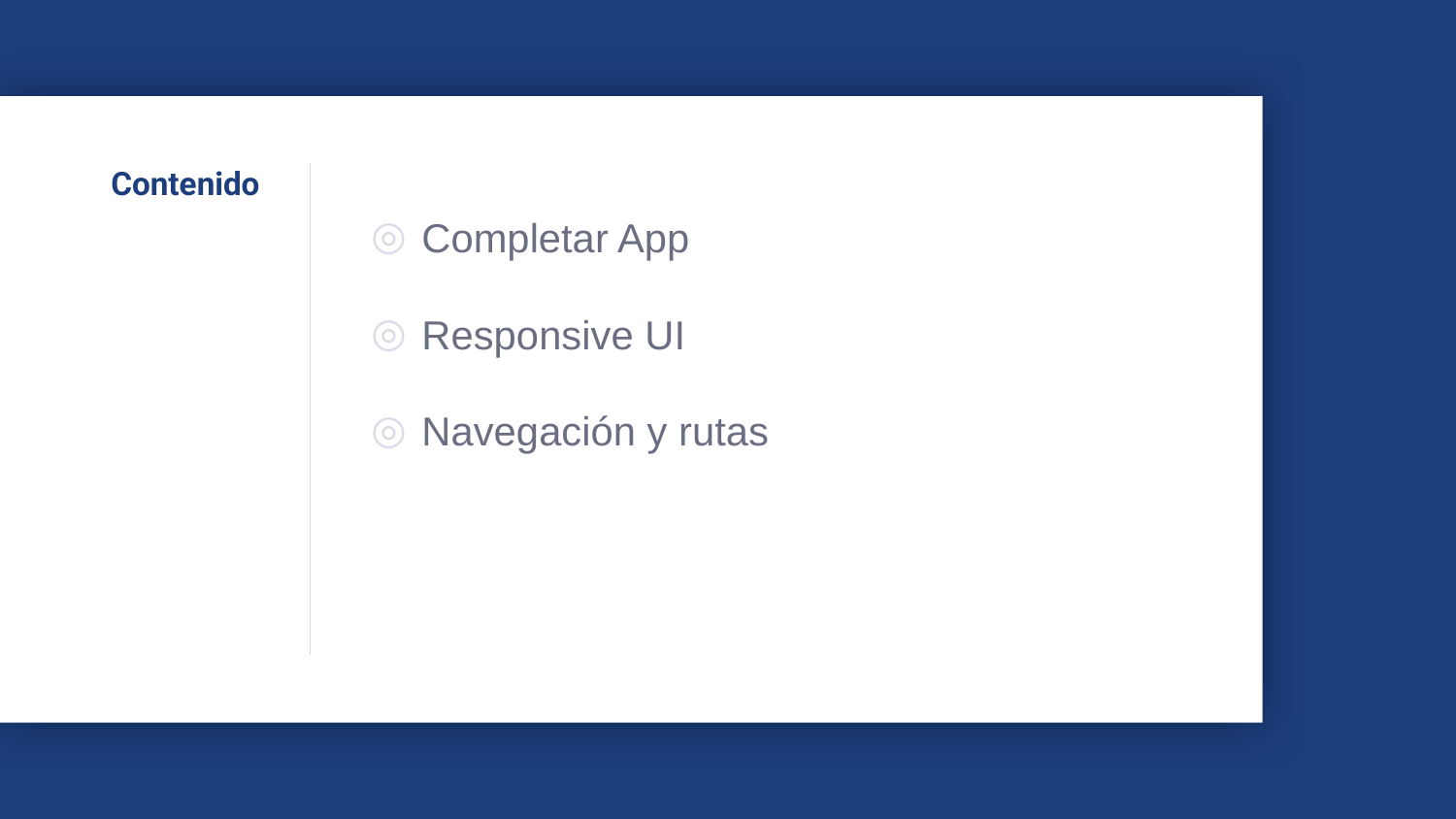

# Contenido
Completar App
Responsive UI
Navegación y rutas